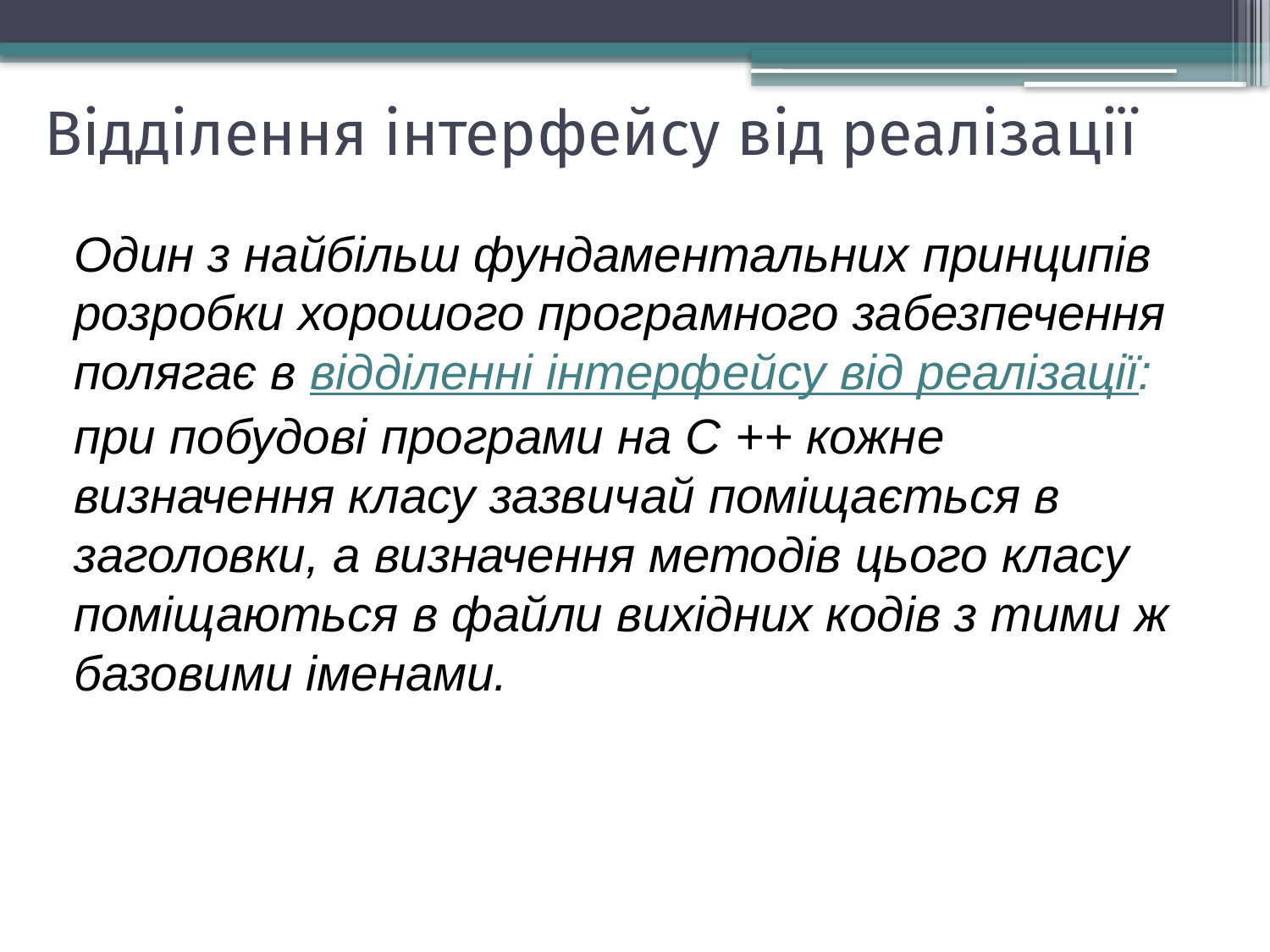

# Відділення інтерфейсу від реалізації
Один з найбільш фундаментальних принципів розробки хорошого програмного забезпечення полягає в відділенні інтерфейсу від реалізації:
при побудові програми на C ++ кожне визначення класу зазвичай поміщається в заголовки, а визначення методів цього класу поміщаються в файли вихідних кодів з тими ж базовими іменами.